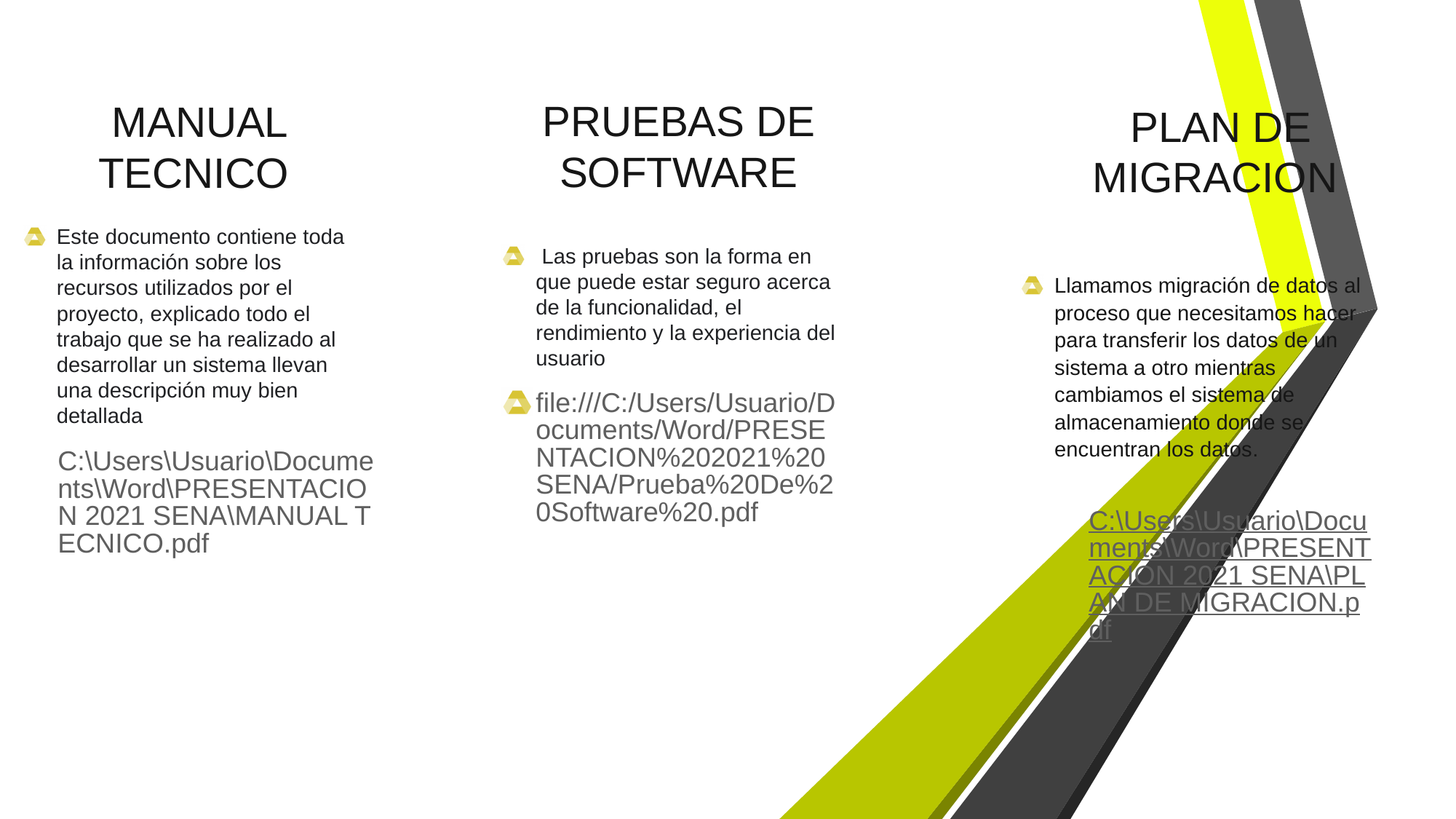

PRUEBAS DE SOFTWARE
# MANUAL TECNICO
PLAN DE MIGRACION
Este documento contiene toda la información sobre los recursos utilizados por el proyecto, explicado todo el trabajo que se ha realizado al desarrollar un sistema llevan una descripción muy bien detallada
 Las pruebas son la forma en que puede estar seguro acerca de la funcionalidad, el rendimiento y la experiencia del usuario
file:///C:/Users/Usuario/Documents/Word/PRESENTACION%202021%20SENA/Prueba%20De%20Software%20.pdf
Llamamos migración de datos al proceso que necesitamos hacer para transferir los datos de un sistema a otro mientras cambiamos el sistema de almacenamiento donde se encuentran los datos.

C:\Users\Usuario\Documents\Word\PRESENTACION 2021 SENA\MANUAL TECNICO.pdf
C:\Users\Usuario\Documents\Word\PRESENTACION 2021 SENA\PLAN DE MIGRACION.pdf